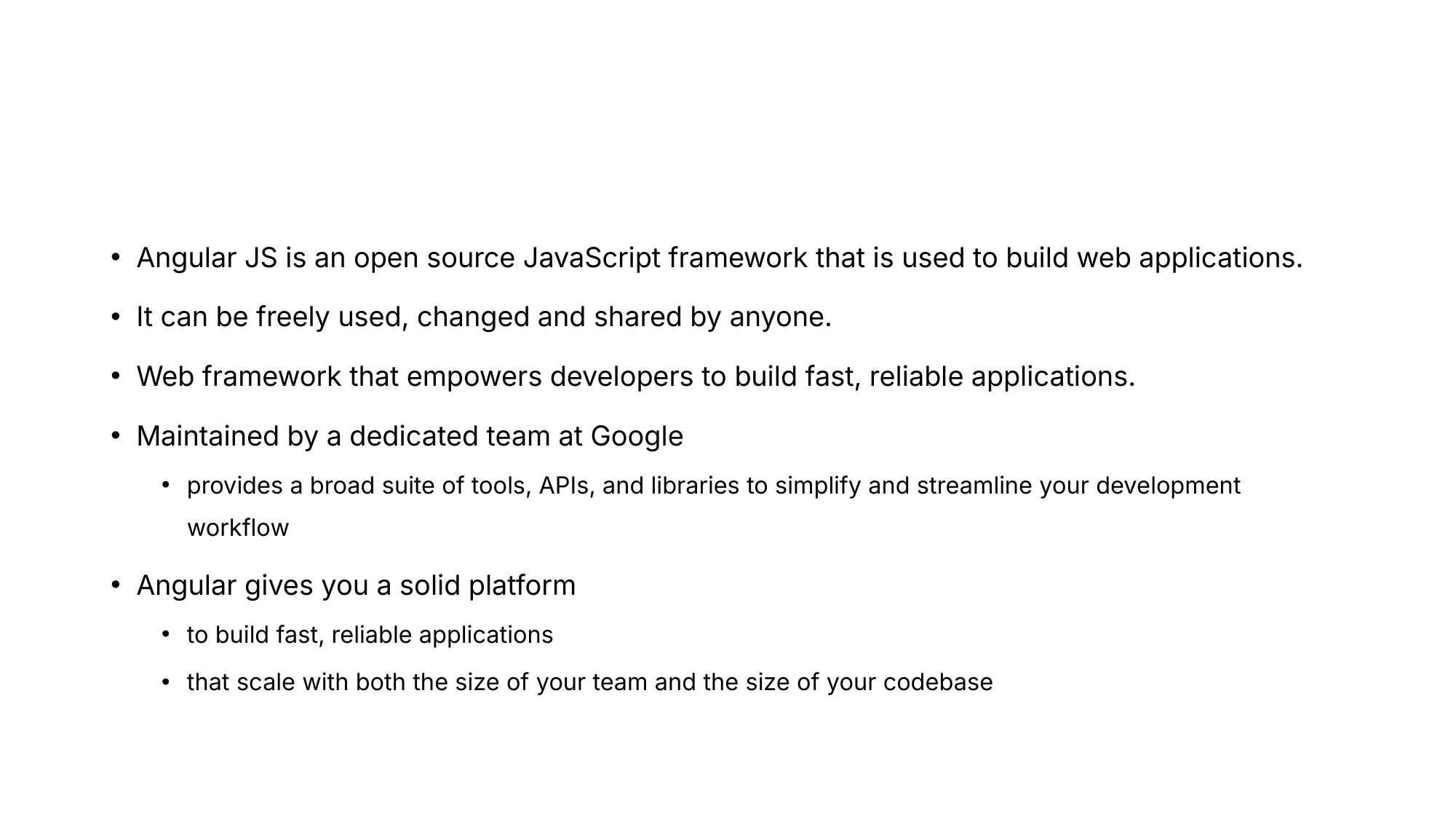

#
Angular JS is an open source JavaScript framework that is used to build web applications.
It can be freely used, changed and shared by anyone.
Web framework that empowers developers to build fast, reliable applications.
Maintained by a dedicated team at Google
provides a broad suite of tools, APIs, and libraries to simplify and streamline your development workflow
Angular gives you a solid platform
to build fast, reliable applications
that scale with both the size of your team and the size of your codebase